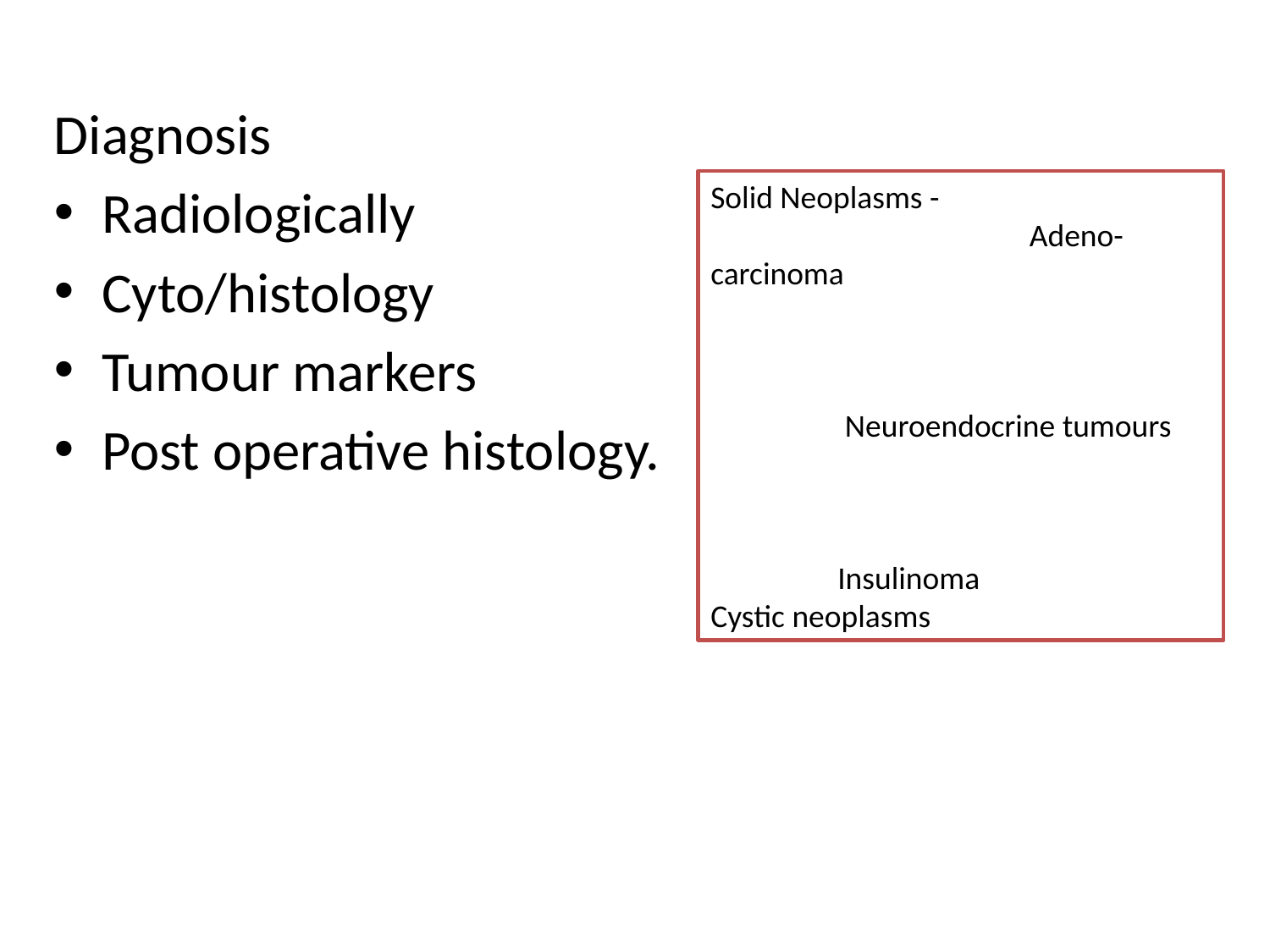

Diagnosis
Radiologically
Cyto/histology
Tumour markers
Post operative histology.

Solid Neoplasms -
		         Adeno-carcinoma
						      				 Neuroendocrine tumours
						    				Insulinoma
Cystic neoplasms